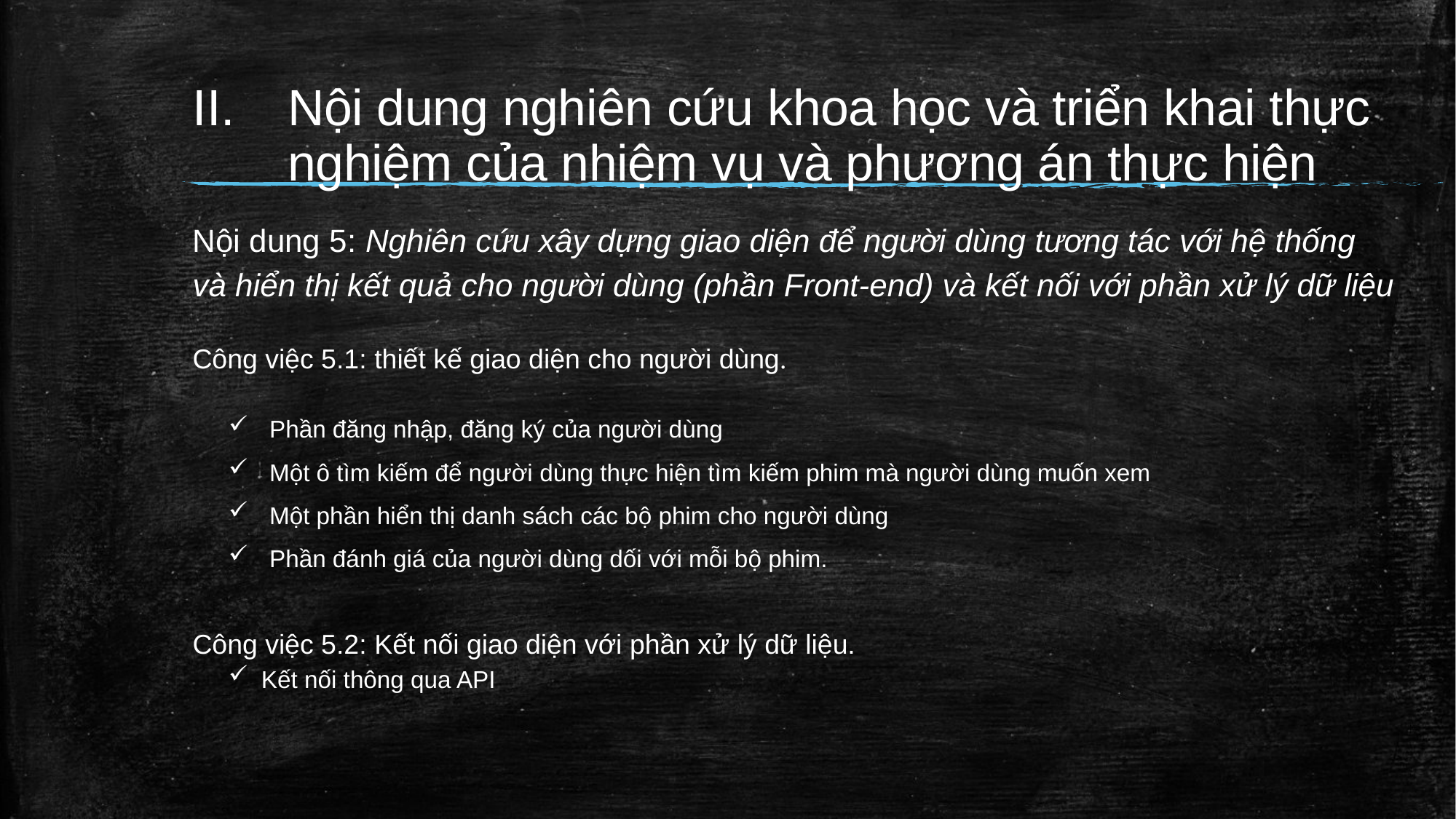

# Nội dung nghiên cứu khoa học và triển khai thực nghiệm của nhiệm vụ và phương án thực hiện
Nội dung 5: Nghiên cứu xây dựng giao diện để người dùng tương tác với hệ thống và hiển thị kết quả cho người dùng (phần Front-end) và kết nối với phần xử lý dữ liệu

Công việc 5.1: thiết kế giao diện cho người dùng.

Phần đăng nhập, đăng ký của người dùng
Một ô tìm kiếm để người dùng thực hiện tìm kiếm phim mà người dùng muốn xem
Một phần hiển thị danh sách các bộ phim cho người dùng
Phần đánh giá của người dùng dối với mỗi bộ phim.

Công việc 5.2: Kết nối giao diện với phần xử lý dữ liệu.
Kết nối thông qua API